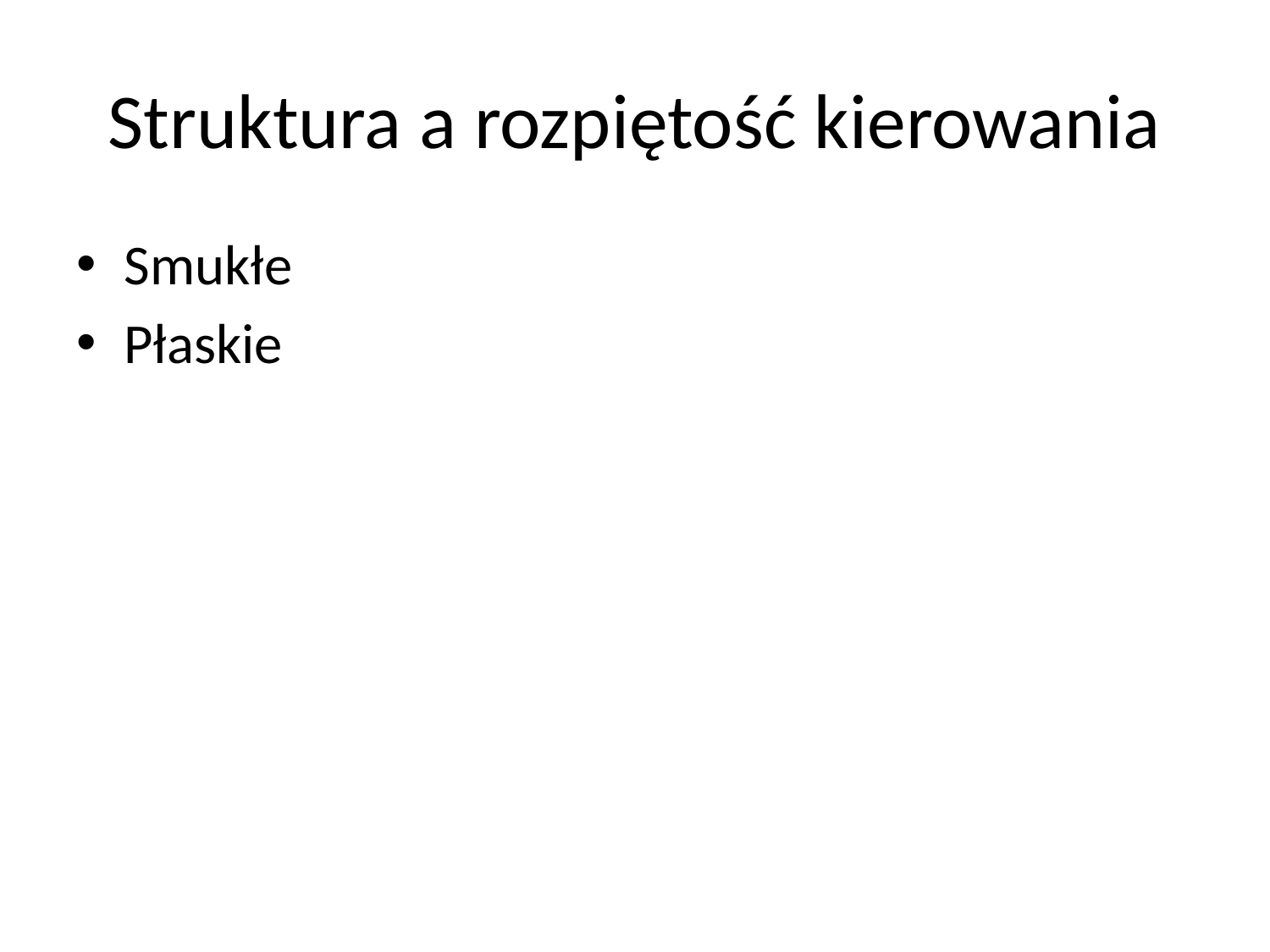

# Struktura a rozpiętość kierowania
Smukłe
Płaskie